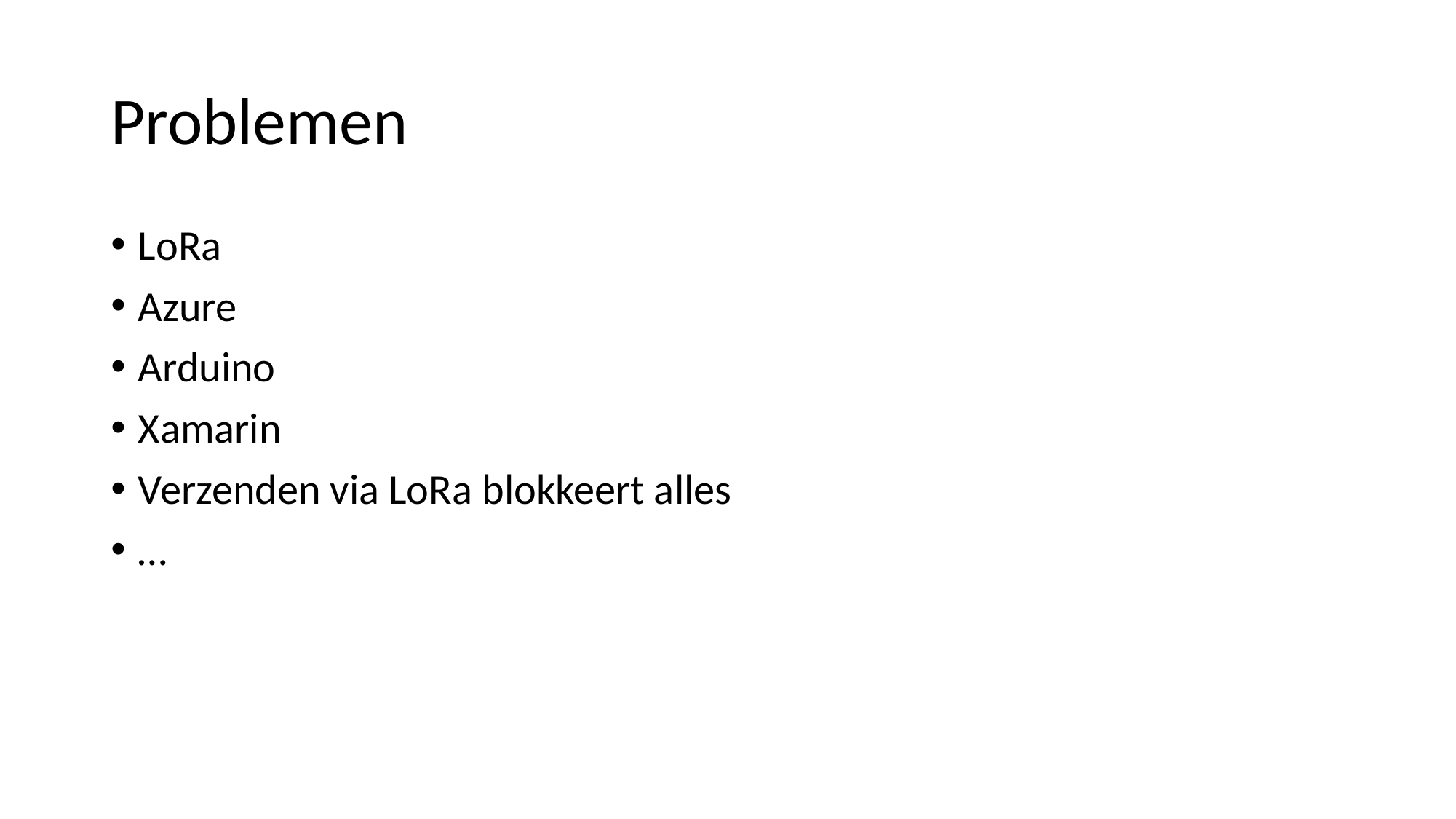

# Problemen
LoRa
Azure
Arduino
Xamarin
Verzenden via LoRa blokkeert alles
…